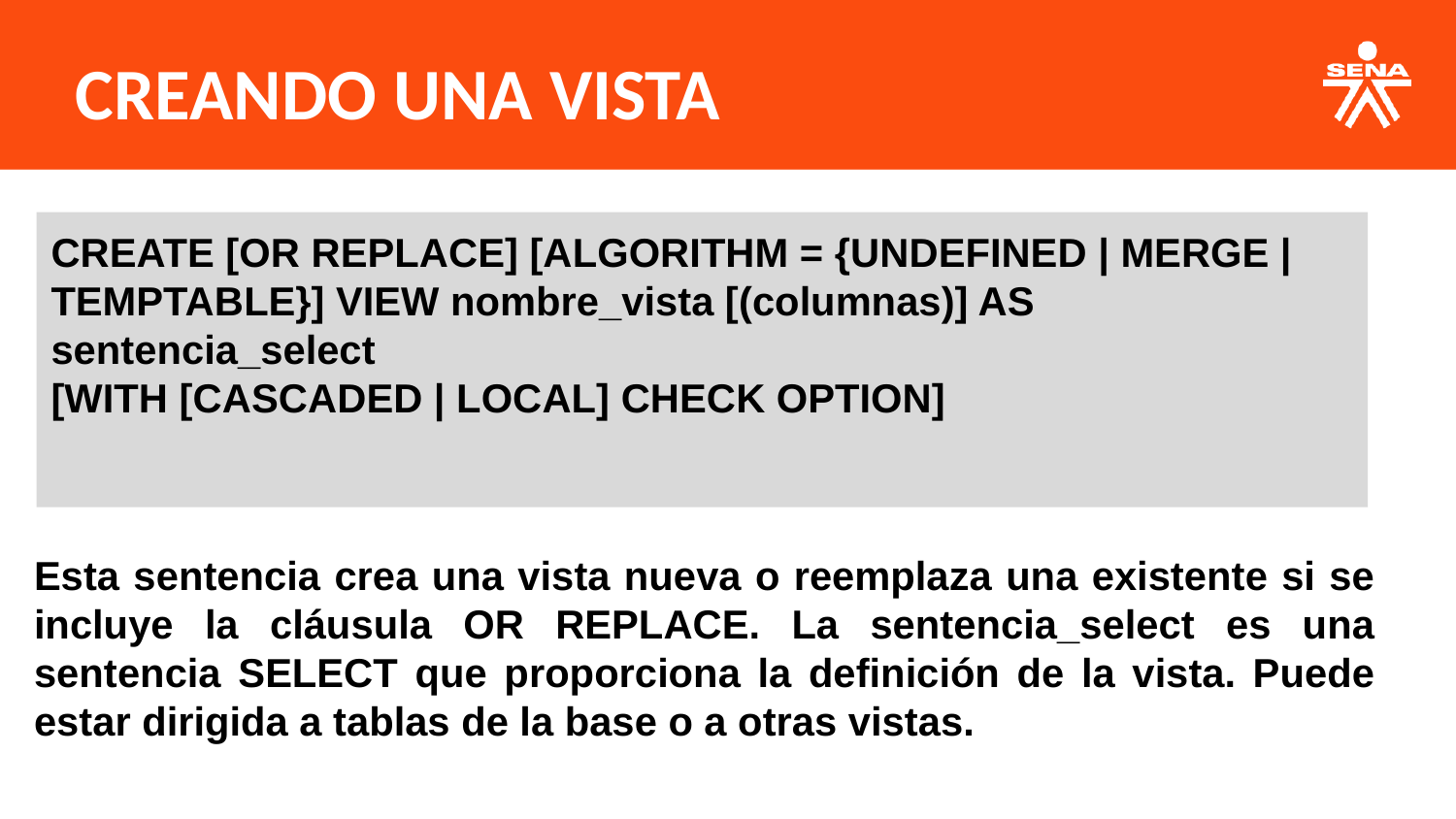

CREANDO UNA VISTA
CREATE [OR REPLACE] [ALGORITHM = {UNDEFINED | MERGE | TEMPTABLE}] VIEW nombre_vista [(columnas)] AS sentencia_select
[WITH [CASCADED | LOCAL] CHECK OPTION]
Esta sentencia crea una vista nueva o reemplaza una existente si se incluye la cláusula OR REPLACE. La sentencia_select es una sentencia SELECT que proporciona la definición de la vista. Puede estar dirigida a tablas de la base o a otras vistas.